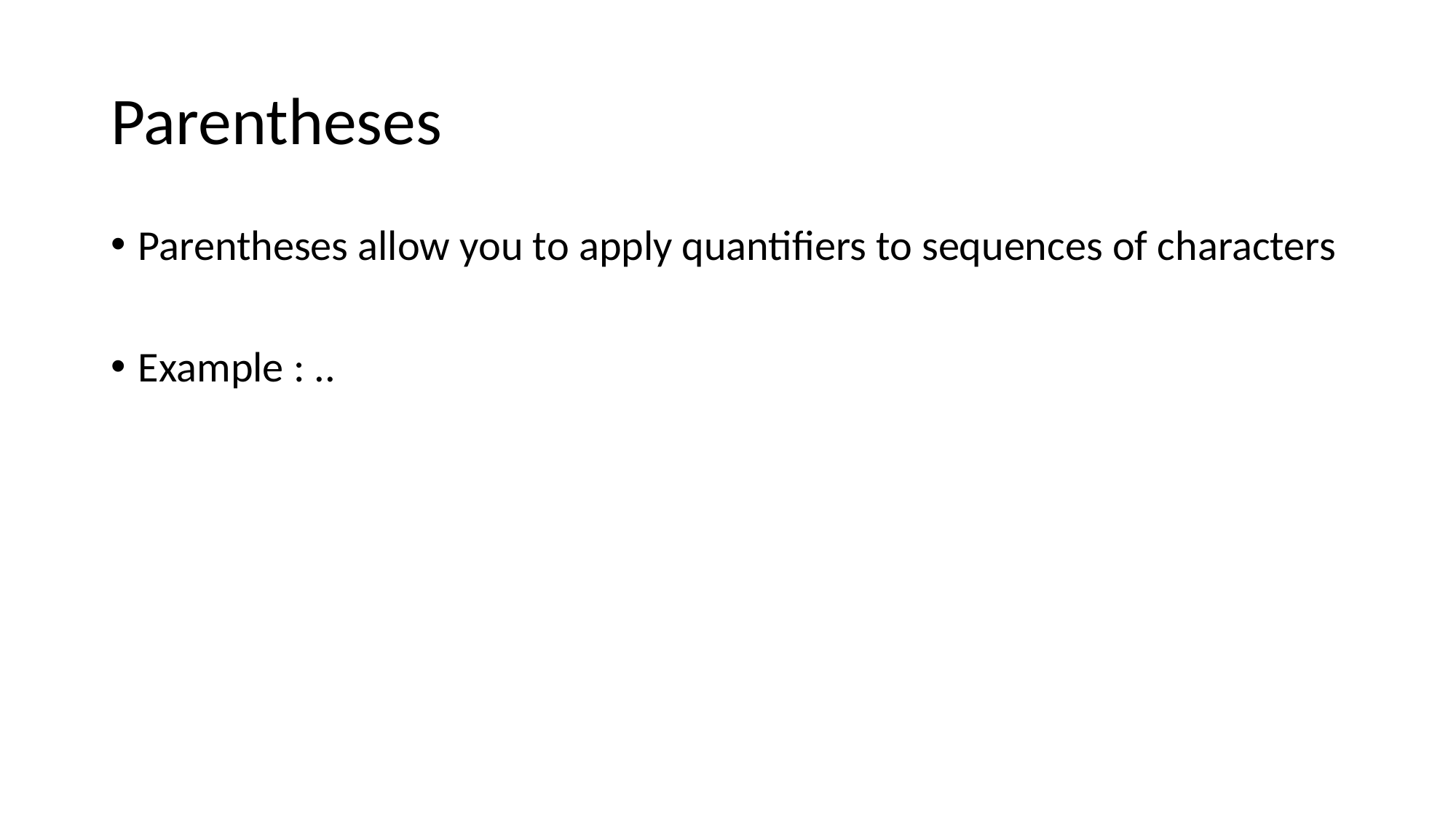

# Parentheses
Parentheses allow you to apply quantifiers to sequences of characters

Example : ..